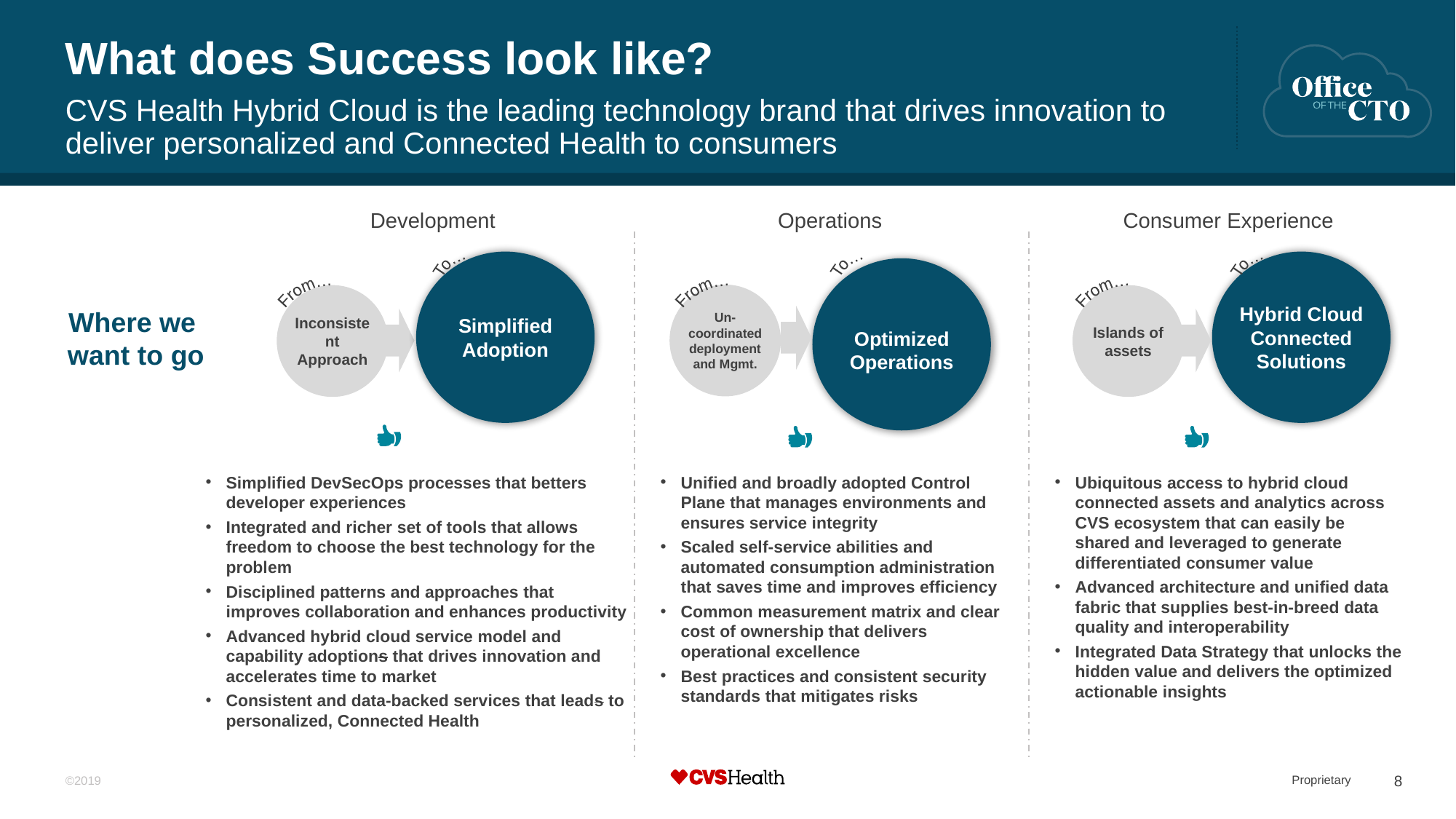

# What does Success look like?
CVS Health Hybrid Cloud is the leading technology brand that drives innovation to deliver personalized and Connected Health to consumers
Development
Operations
Consumer Experience
To…
To…
To…
Hybrid Cloud Connected Solutions
Simplified Adoption
Optimized Operations
From…
From…
From…
Un-coordinated deployment and Mgmt.
Islands of assets
Inconsistent
Approach

Where we
want to go

Ubiquitous access to hybrid cloud connected assets and analytics across CVS ecosystem that can easily be shared and leveraged to generate differentiated consumer value
Advanced architecture and unified data fabric that supplies best-in-breed data quality and interoperability
Integrated Data Strategy that unlocks the hidden value and delivers the optimized actionable insights

Simplified DevSecOps processes that betters developer experiences
Integrated and richer set of tools that allows freedom to choose the best technology for the problem
Disciplined patterns and approaches that improves collaboration and enhances productivity
Advanced hybrid cloud service model and capability adoptions that drives innovation and accelerates time to market
Consistent and data-backed services that leads to personalized, Connected Health

Unified and broadly adopted Control Plane that manages environments and ensures service integrity
Scaled self-service abilities and automated consumption administration that saves time and improves efficiency
Common measurement matrix and clear cost of ownership that delivers operational excellence
Best practices and consistent security standards that mitigates risks